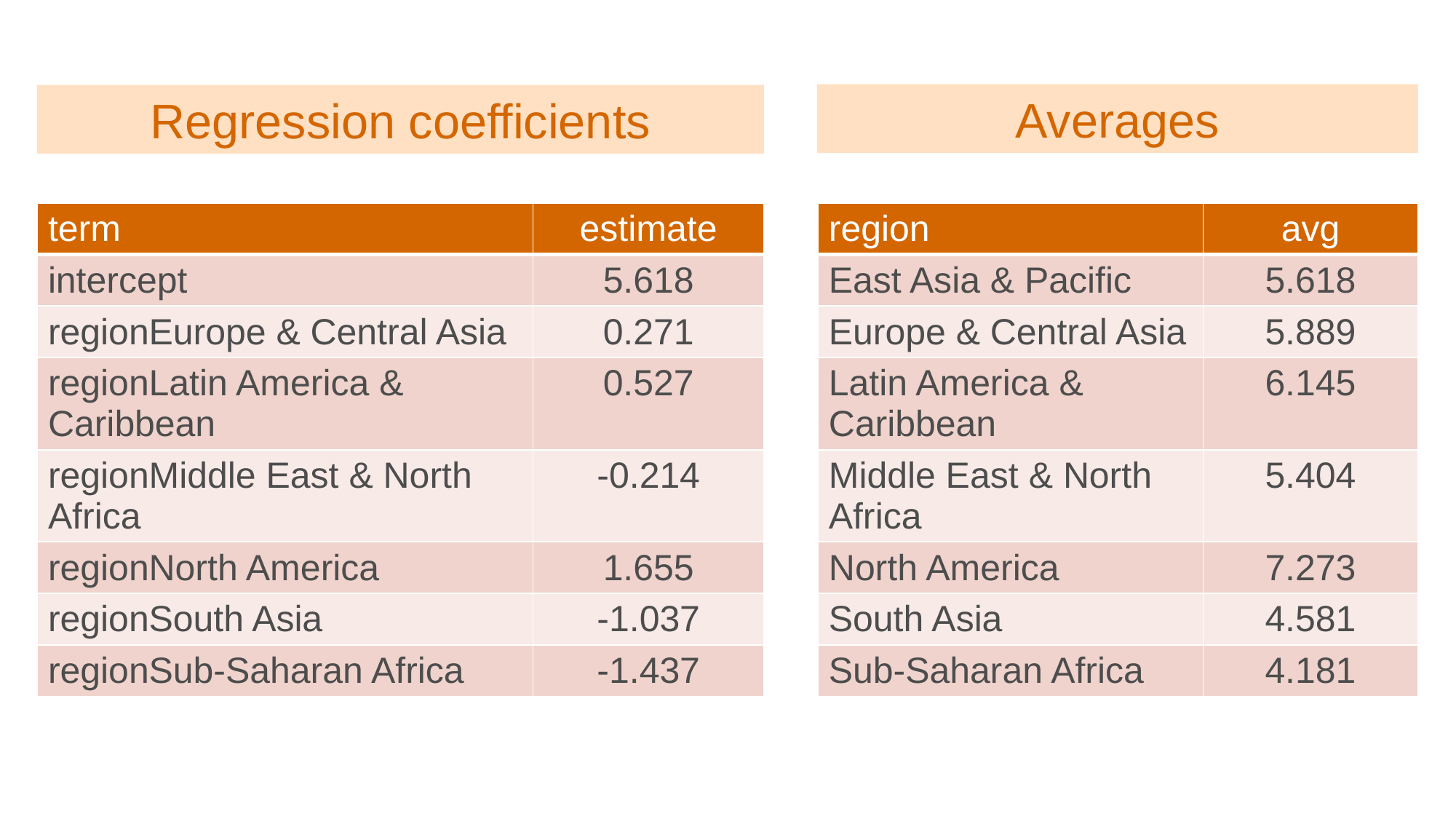

Averages
Regression coefficients
| term | estimate |
| --- | --- |
| intercept | 5.618 |
| regionEurope & Central Asia | 0.271 |
| regionLatin America & Caribbean | 0.527 |
| regionMiddle East & North Africa | -0.214 |
| regionNorth America | 1.655 |
| regionSouth Asia | -1.037 |
| regionSub-Saharan Africa | -1.437 |
| region | avg |
| --- | --- |
| East Asia & Pacific | 5.618 |
| Europe & Central Asia | 5.889 |
| Latin America & Caribbean | 6.145 |
| Middle East & North Africa | 5.404 |
| North America | 7.273 |
| South Asia | 4.581 |
| Sub-Saharan Africa | 4.181 |